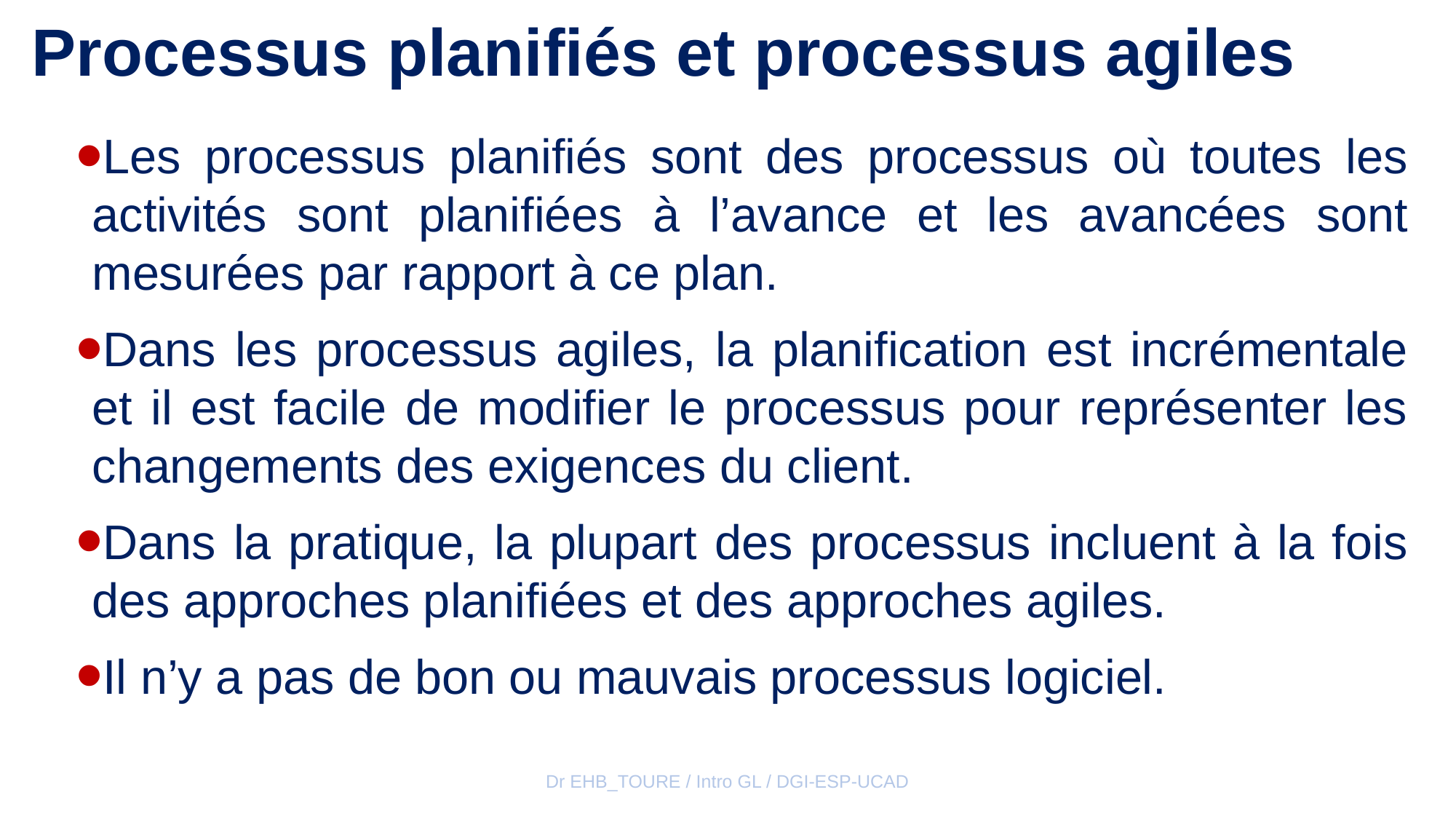

Processus planifiés et processus agiles
Les processus planifiés sont des processus où toutes les activités sont planifiées à l’avance et les avancées sont mesurées par rapport à ce plan.
Dans les processus agiles, la planification est incrémentale et il est facile de modifier le processus pour représenter les changements des exigences du client.
Dans la pratique, la plupart des processus incluent à la fois des approches planifiées et des approches agiles.
Il n’y a pas de bon ou mauvais processus logiciel.
Dr EHB_TOURE / Intro GL / DGI-ESP-UCAD